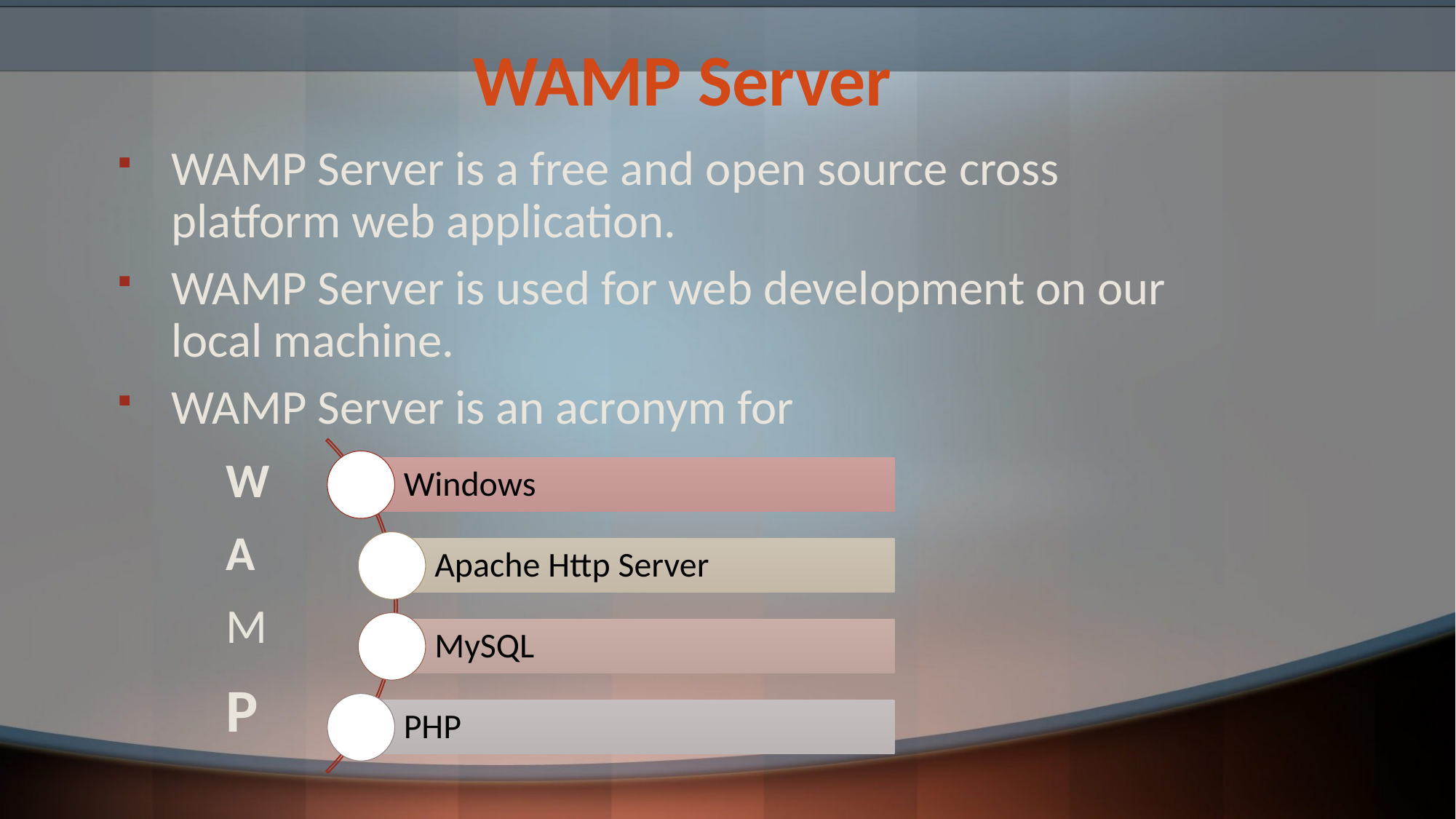

# WAMP Server
WAMP Server is a free and open source cross platform web application.
WAMP Server is used for web development on our local machine.
WAMP Server is an acronym for
	W
	A
	M
	P

Windows
Apache Http Server
MySQL
PHP